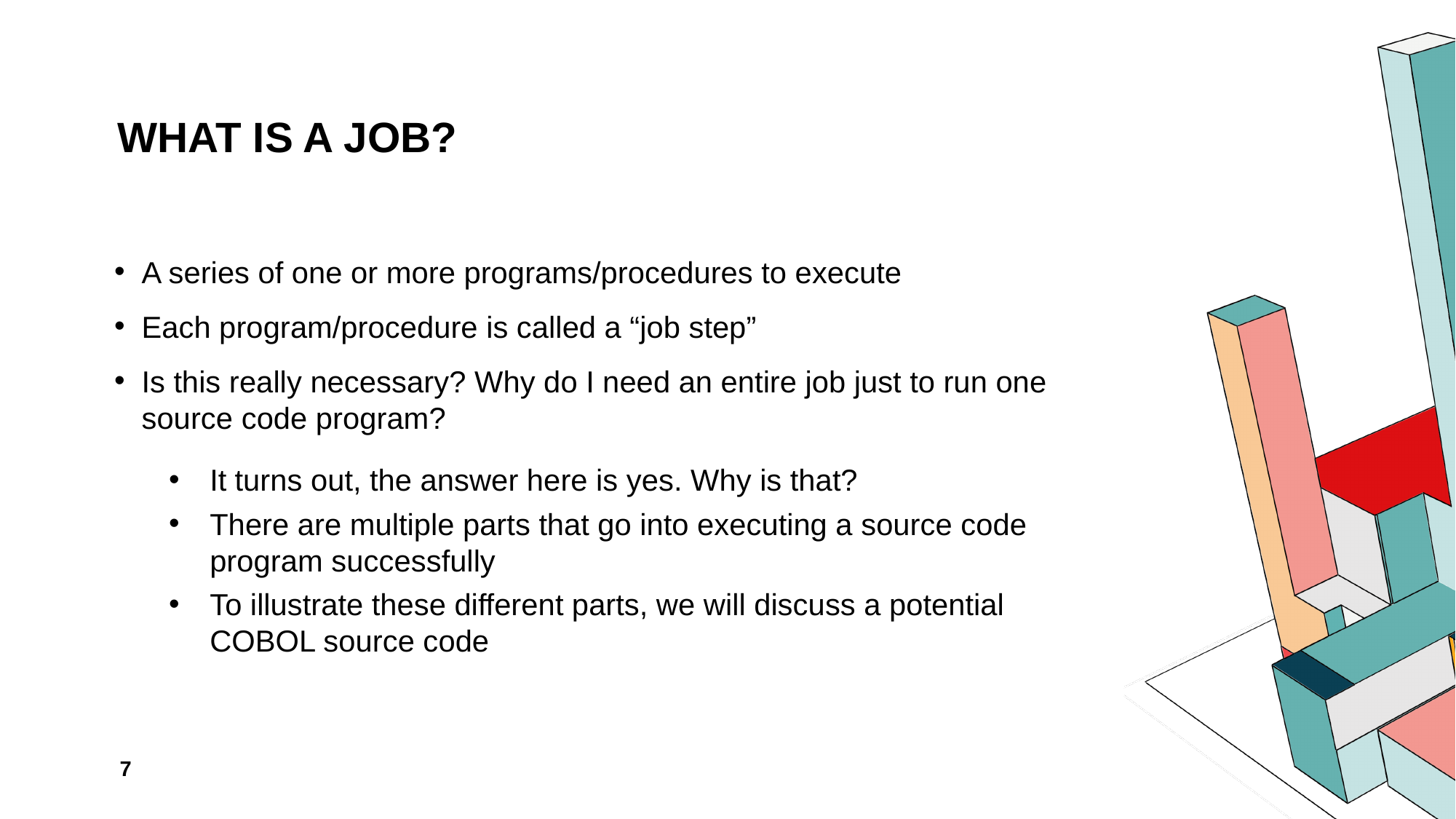

# What is a job?
A series of one or more programs/procedures to execute
Each program/procedure is called a “job step”
Is this really necessary? Why do I need an entire job just to run one source code program?
It turns out, the answer here is yes. Why is that?
There are multiple parts that go into executing a source code program successfully
To illustrate these different parts, we will discuss a potential COBOL source code
7